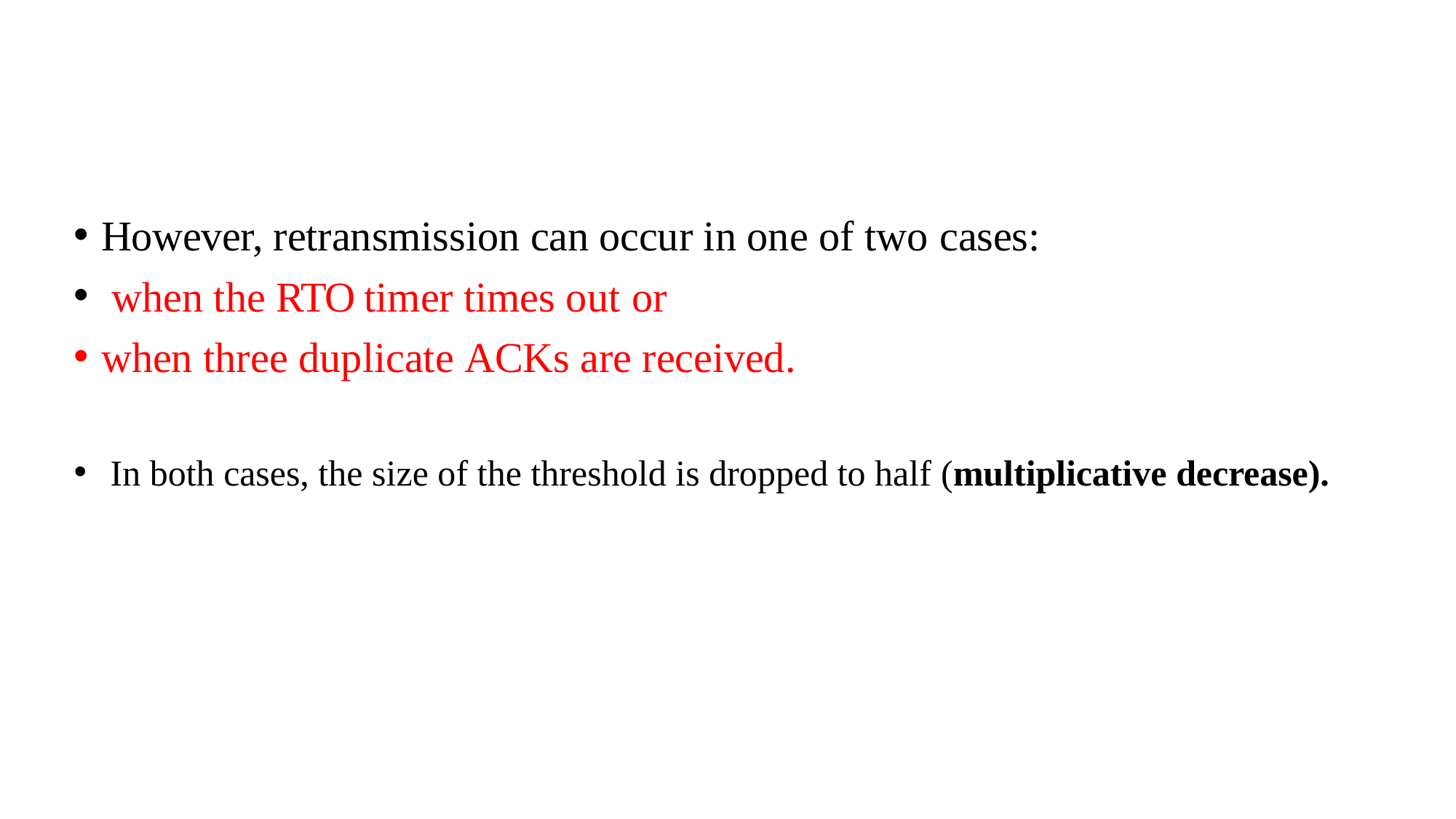

However, retransmission can occur in one of two cases:
when the RTO timer times out or
when three duplicate ACKs are received.

In both cases, the size of the threshold is dropped to half (multiplicative decrease).